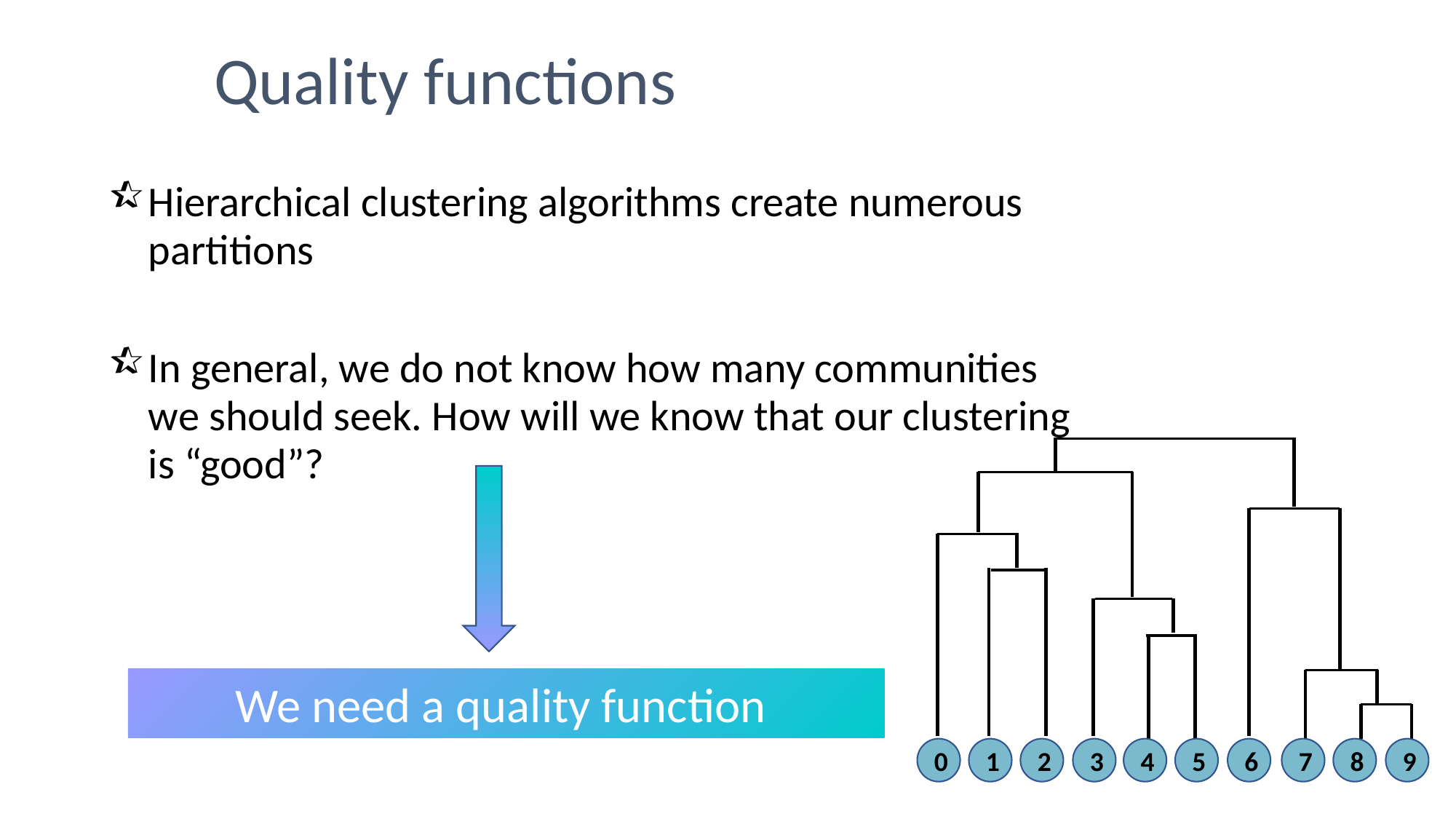

Quality functions
Hierarchical clustering algorithms create numerous partitions
In general, we do not know how many communities we should seek. How will we know that our clustering is “good”?
0
1
2
3
4
5
6
7
8
9

We need a quality function